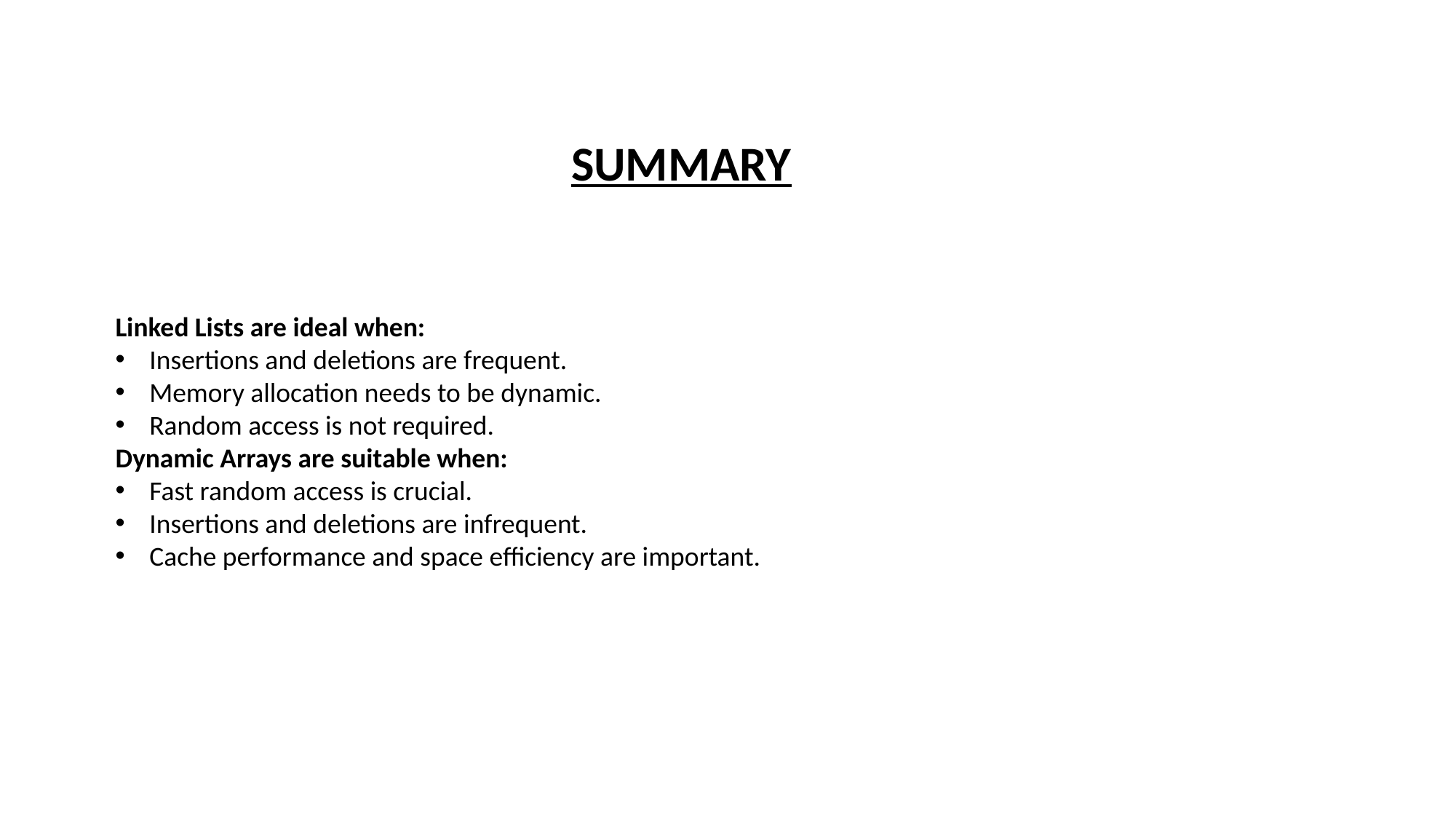

SUMMARY

Linked Lists are ideal when:
Insertions and deletions are frequent.
Memory allocation needs to be dynamic.
Random access is not required.
Dynamic Arrays are suitable when:
Fast random access is crucial.
Insertions and deletions are infrequent.
Cache performance and space efficiency are important.